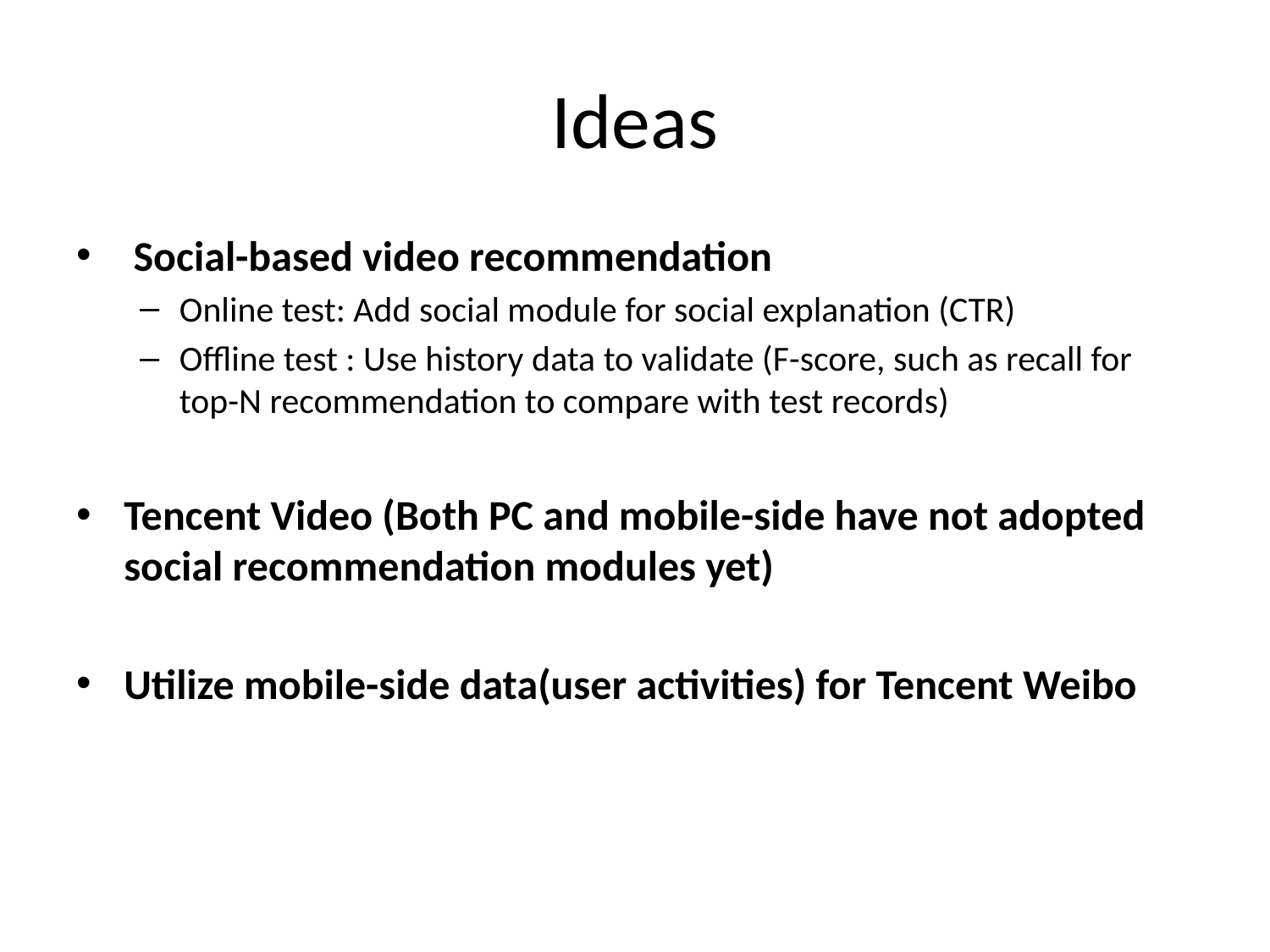

# Ideas
 Social-based video recommendation
Online test: Add social module for social explanation (CTR)
Offline test : Use history data to validate (F-score, such as recall for top-N recommendation to compare with test records)

Tencent Video (Both PC and mobile-side have not adopted social recommendation modules yet)

Utilize mobile-side data(user activities) for Tencent Weibo